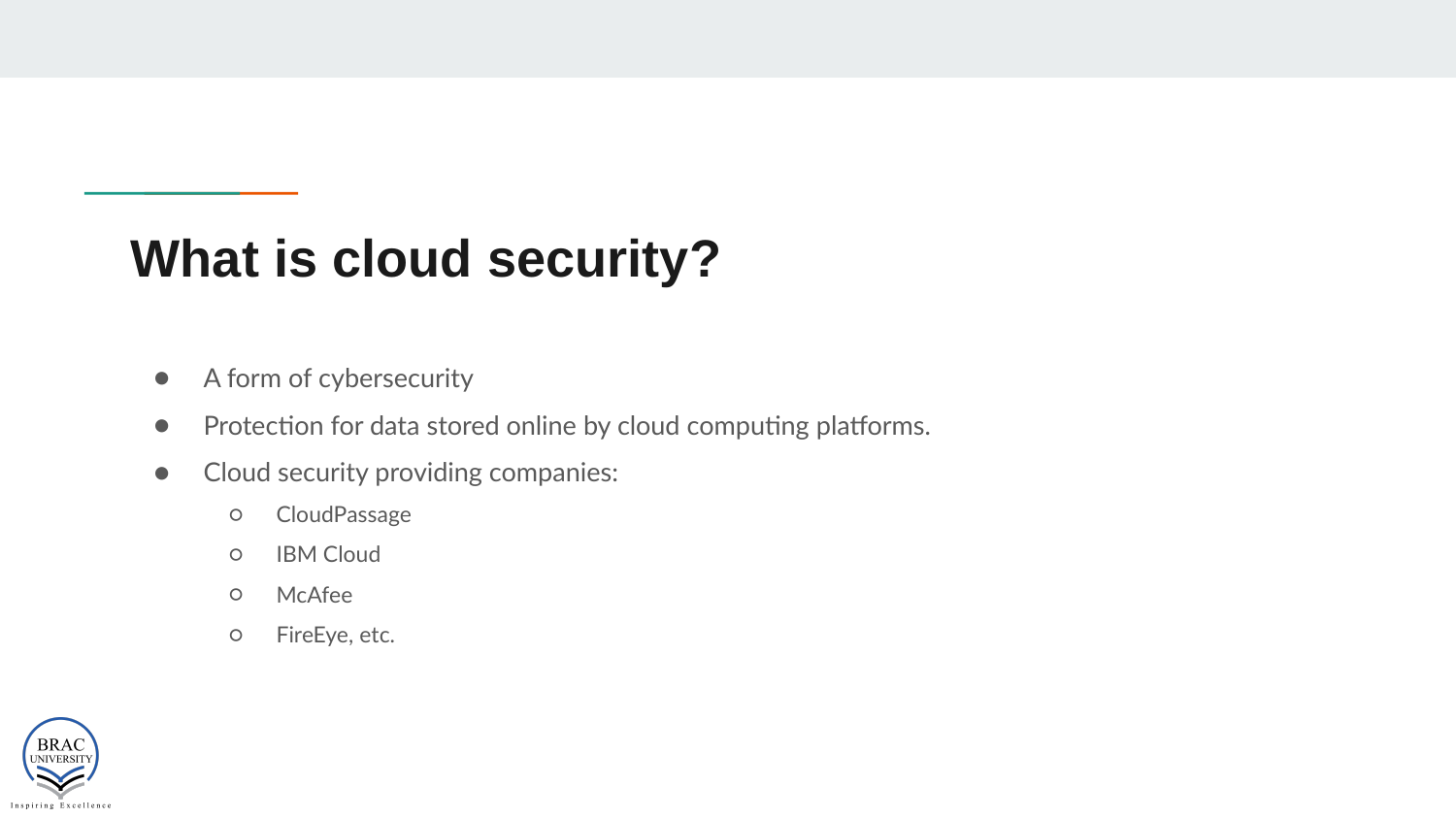

# What is cloud security?
A form of cybersecurity
Protection for data stored online by cloud computing platforms.
Cloud security providing companies:
CloudPassage
IBM Cloud
McAfee
FireEye, etc.